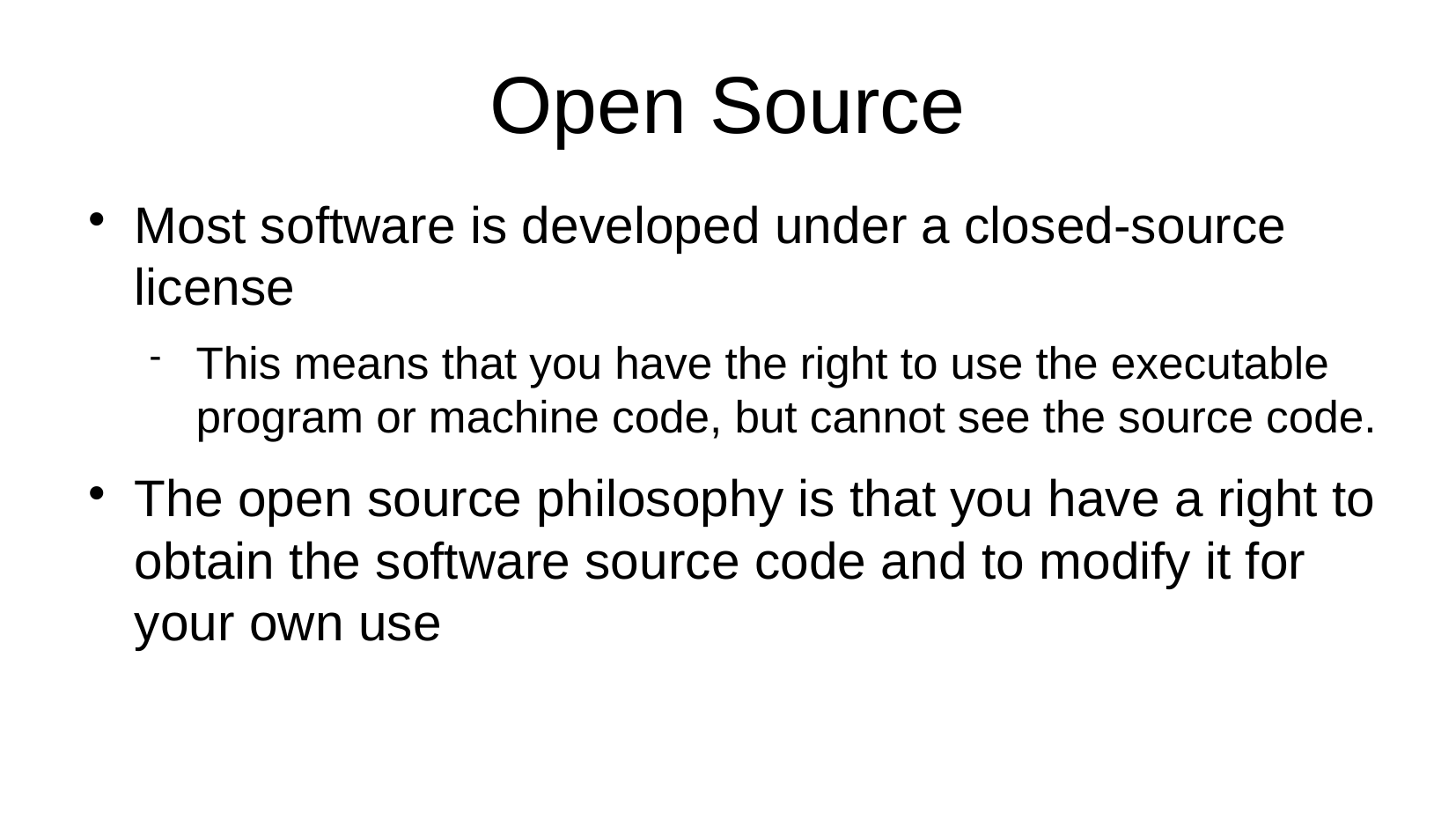

# Open Source
Most software is developed under a closed-source license
This means that you have the right to use the executable program or machine code, but cannot see the source code.
The open source philosophy is that you have a right to obtain the software source code and to modify it for your own use